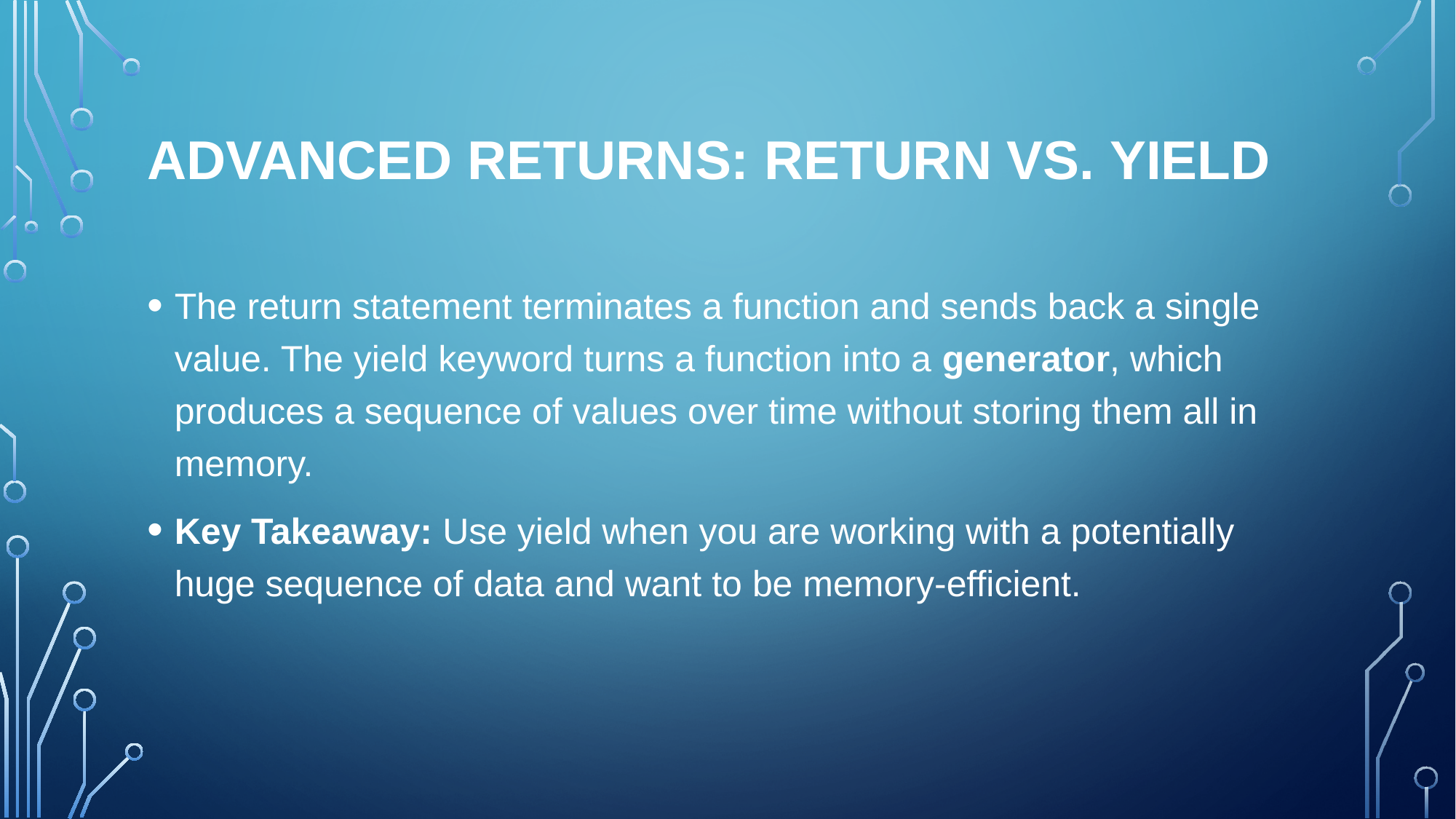

# Advanced Returns: return vs. yield
The return statement terminates a function and sends back a single value. The yield keyword turns a function into a generator, which produces a sequence of values over time without storing them all in memory.
Key Takeaway: Use yield when you are working with a potentially huge sequence of data and want to be memory-efficient.